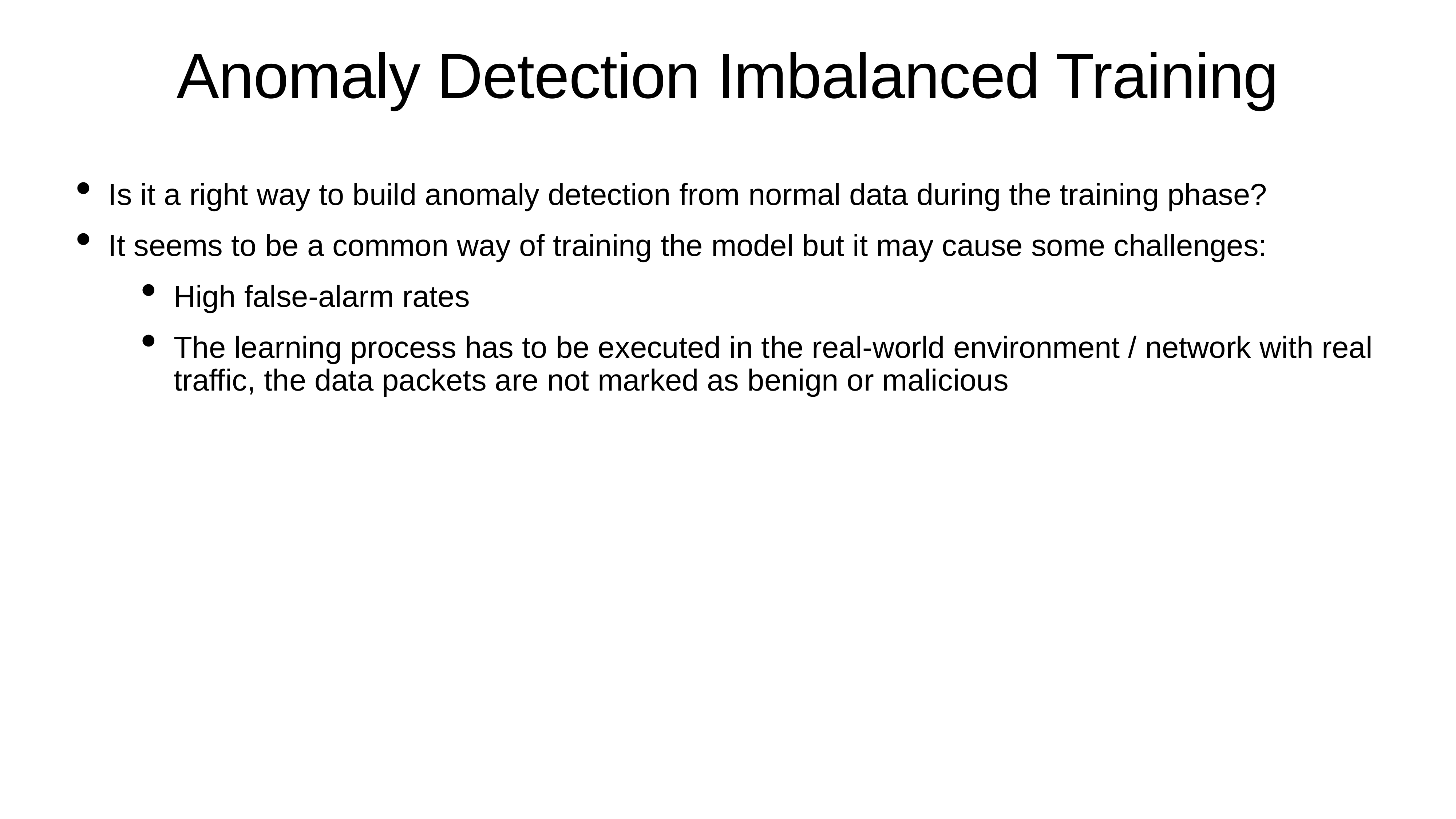

# Anomaly Detection Imbalanced Training
Is it a right way to build anomaly detection from normal data during the training phase?
It seems to be a common way of training the model but it may cause some challenges:
High false-alarm rates
The learning process has to be executed in the real-world environment / network with real traffic, the data packets are not marked as benign or malicious